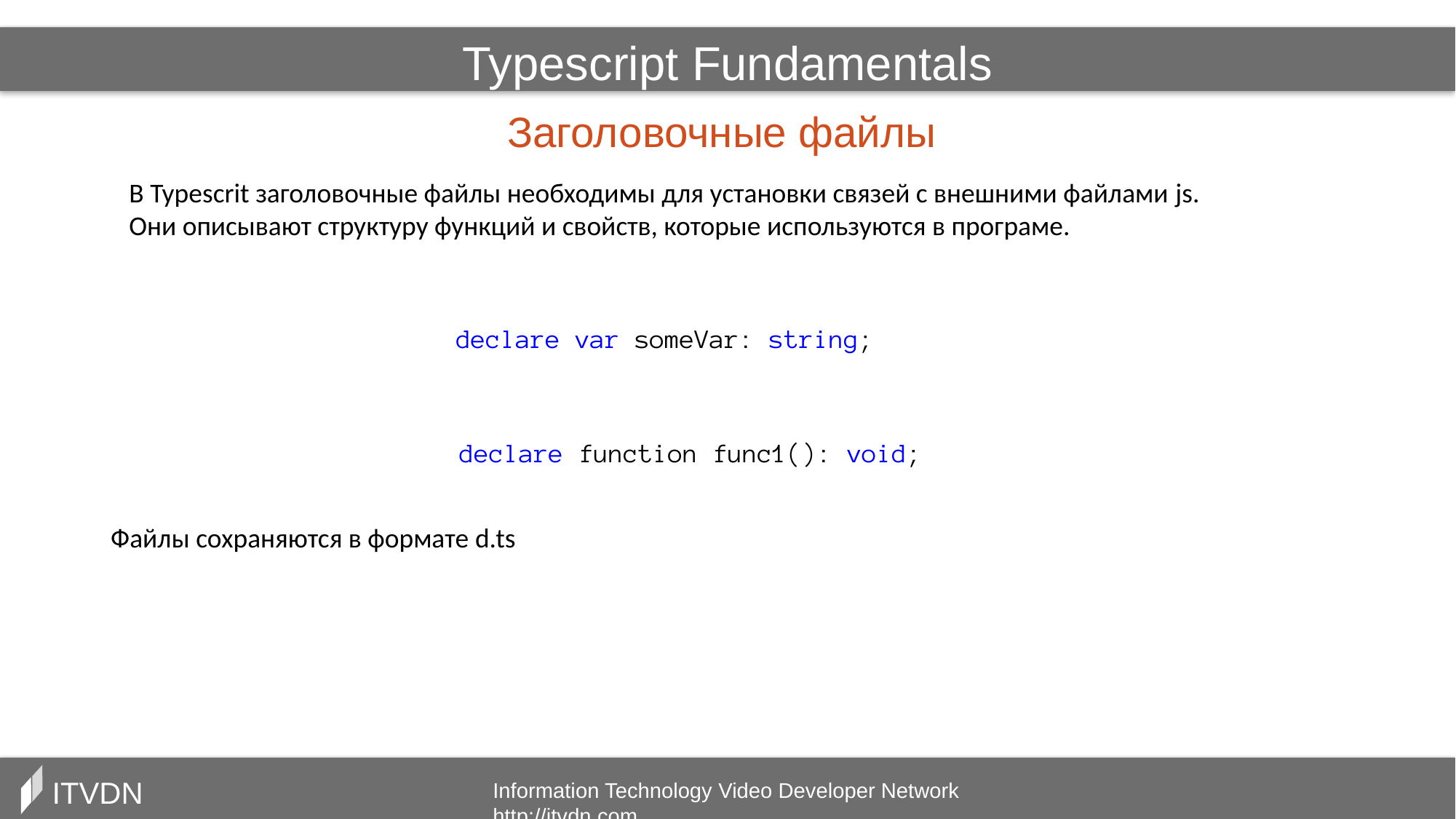

Typescript Fundamentals
Заголовочные файлы
В Typescrit заголовочные файлы необходимы для установки связей с внешними файлами js.
Они описывают структуру функций и свойств, которые используются в програме.

declare var someVar: string;

declare function func1(): void;
Файлы сохраняются в формате d.ts

ITVDN
Information Technology Video Developer Network                                                       http://itvdn.com